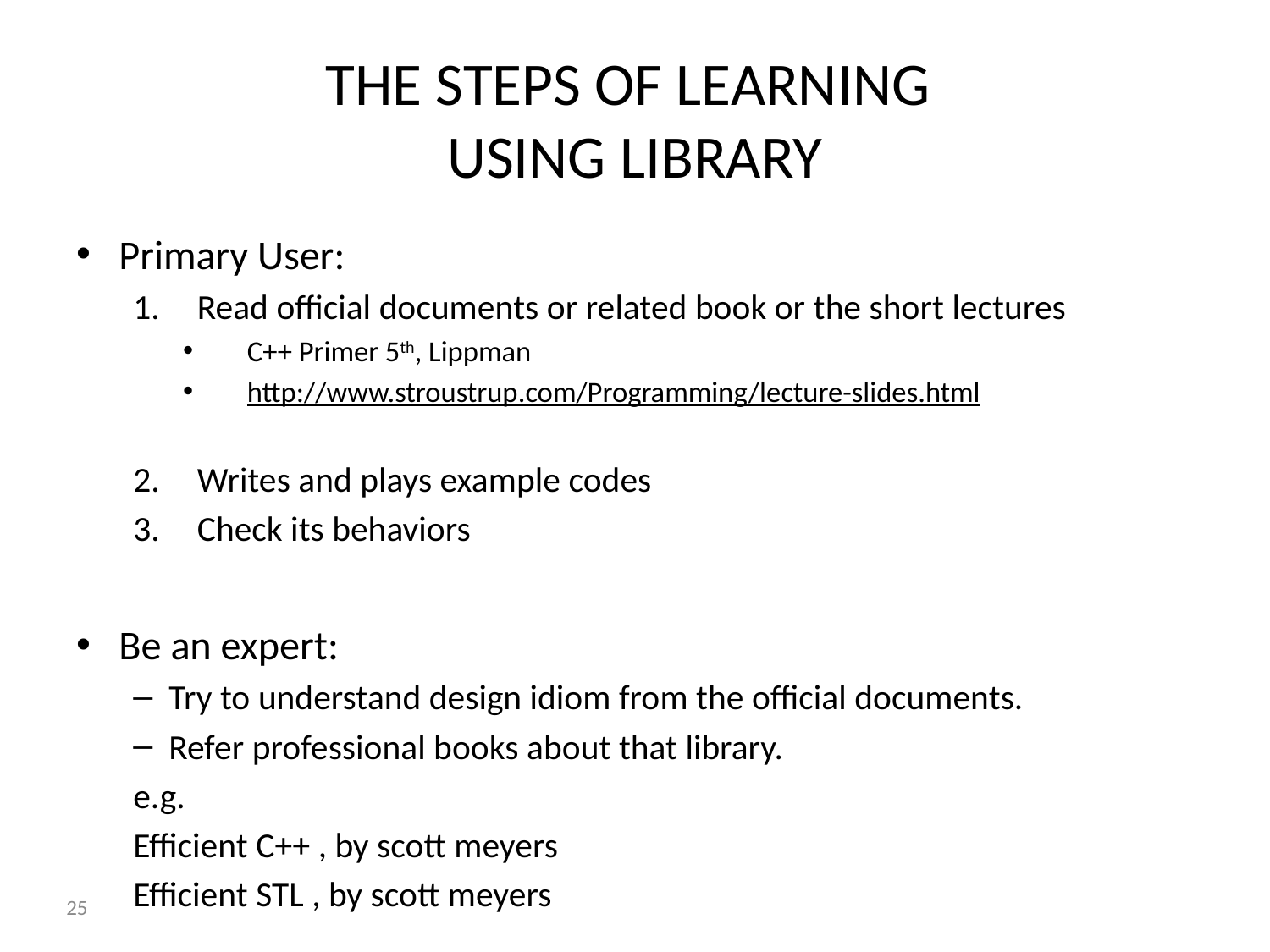

# THE STEPS OF LEARNING USING LIBRARY
Primary User:
Read official documents or related book or the short lectures
C++ Primer 5th, Lippman
http://www.stroustrup.com/Programming/lecture-slides.html

Writes and plays example codes
Check its behaviors

Be an expert:
Try to understand design idiom from the official documents.
Refer professional books about that library.
e.g.
	Efficient C++ , by scott meyers
	Efficient STL , by scott meyers
25